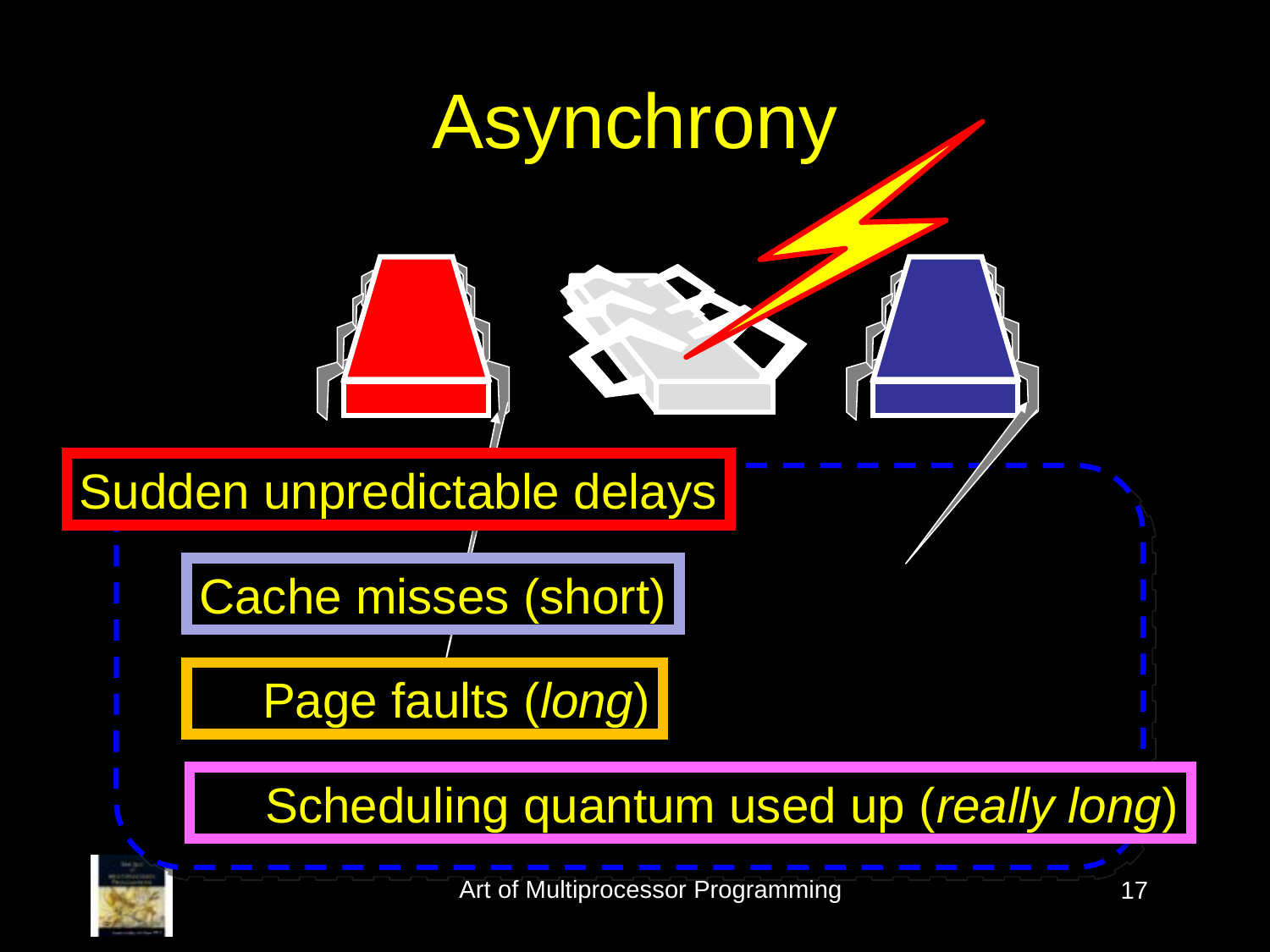

Asynchrony

Sudden unpredictable delays

Cache misses (short)
Page faults (long)
Scheduling quantum used up (really long)
Art of Multiprocessor Programming
17